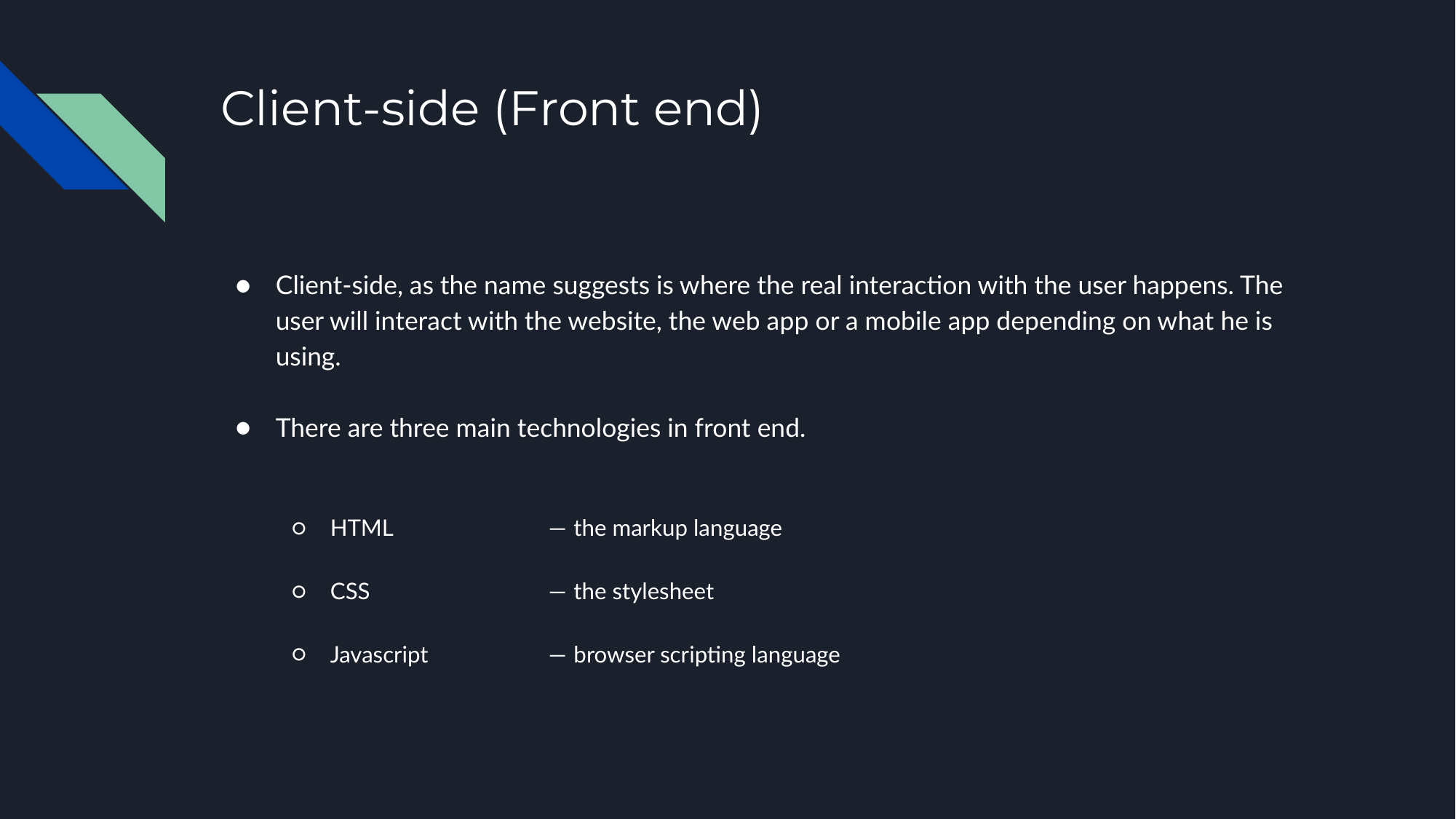

# Client-side (Front end)
Client-side, as the name suggests is where the real interaction with the user happens. The user will interact with the website, the web app or a mobile app depending on what he is using.

There are three main technologies in front end.

HTML  		—  the markup language
CSS  		—  the stylesheet
Javascript  		—  browser scripting language